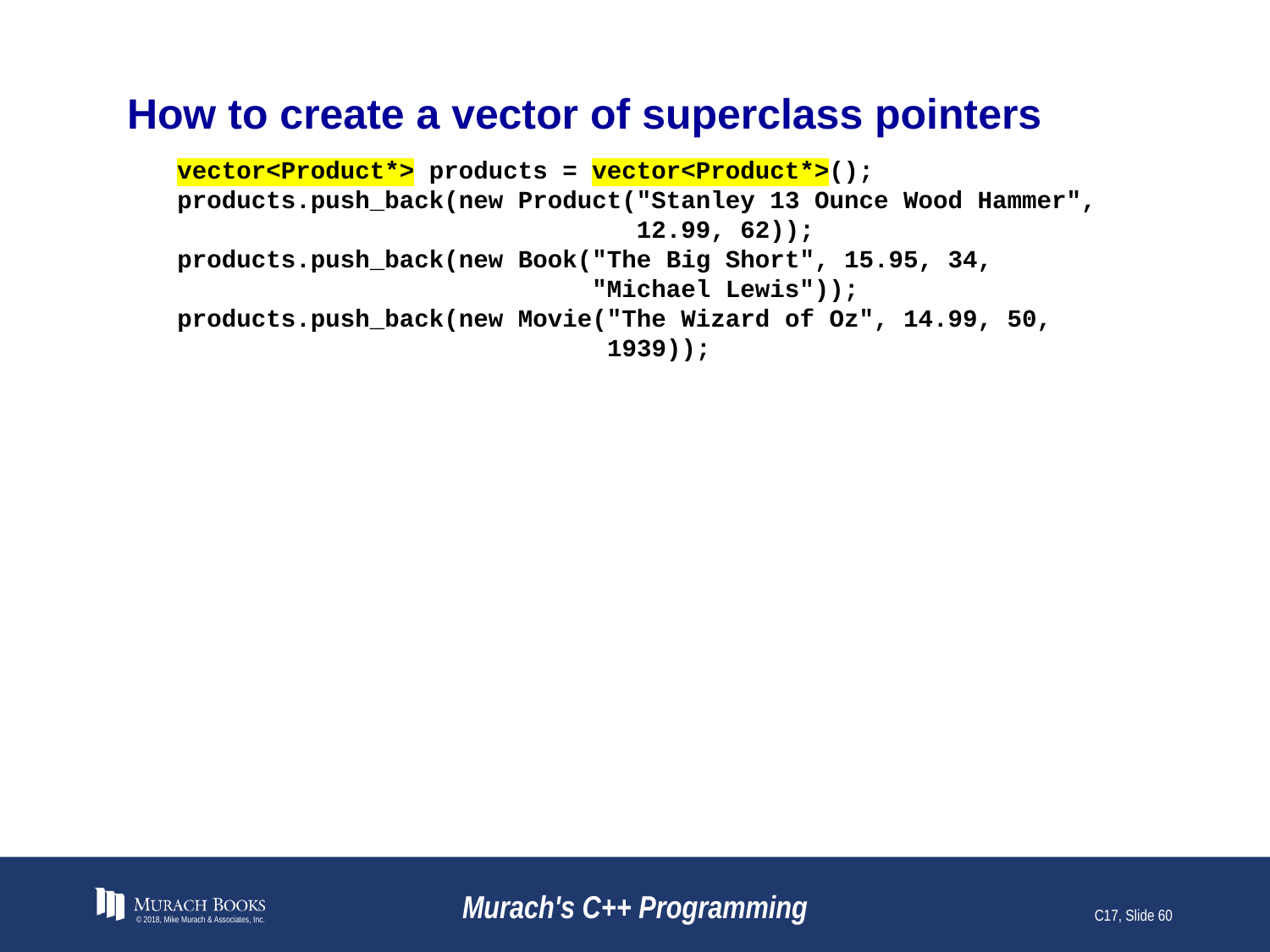

# How to create a vector of superclass pointers
vector<Product*> products = vector<Product*>();
products.push_back(new Product("Stanley 13 Ounce Wood Hammer",
                               12.99, 62));
products.push_back(new Book("The Big Short", 15.95, 34,
                            "Michael Lewis"));
products.push_back(new Movie("The Wizard of Oz", 14.99, 50,
                             1939));

© 2018, Mike Murach & Associates, Inc.
Murach's C++ Programming

C17, Slide 60